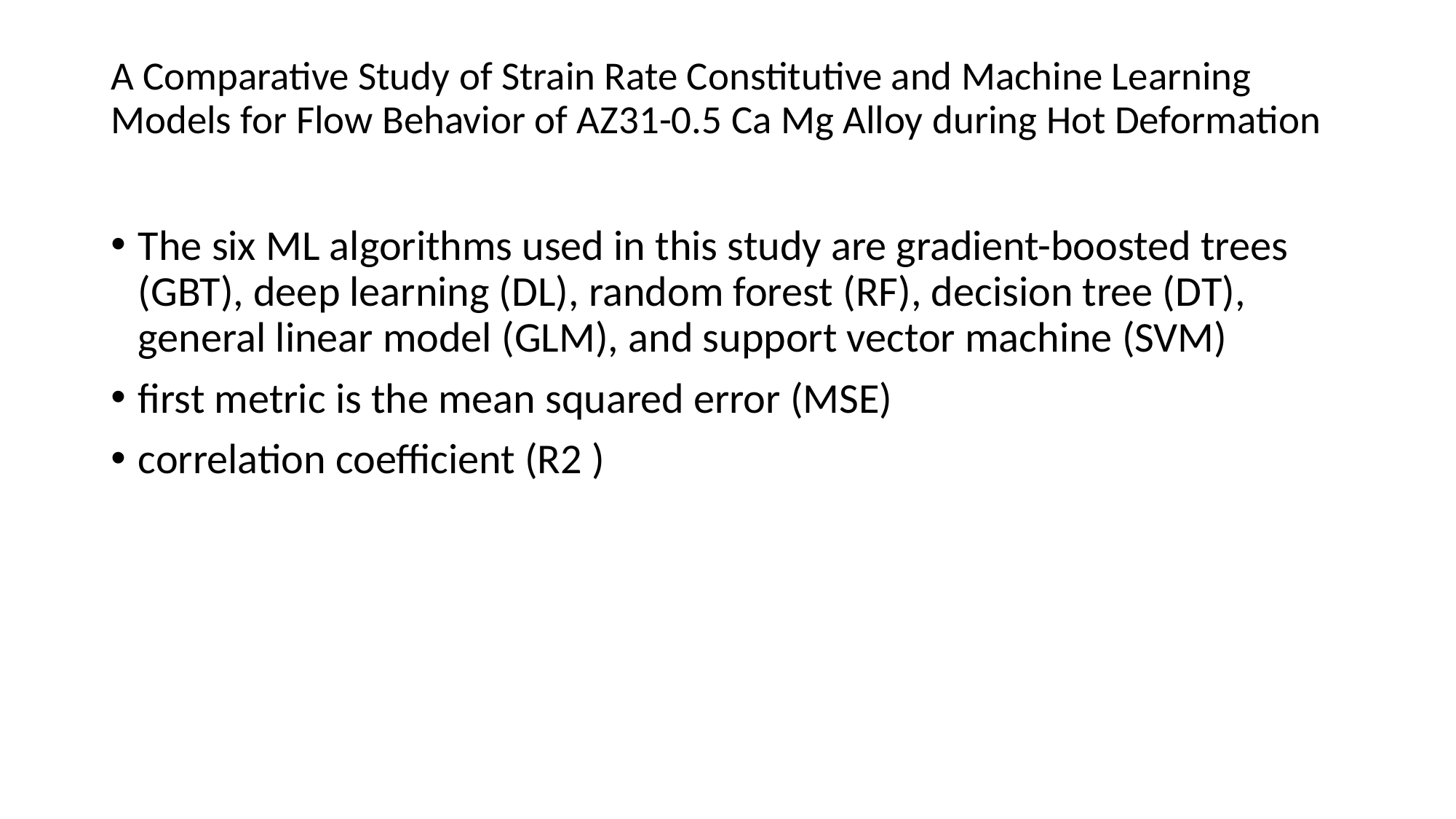

# A Comparative Study of Strain Rate Constitutive and Machine Learning Models for Flow Behavior of AZ31-0.5 Ca Mg Alloy during Hot Deformation
The six ML algorithms used in this study are gradient-boosted trees (GBT), deep learning (DL), random forest (RF), decision tree (DT), general linear model (GLM), and support vector machine (SVM)
first metric is the mean squared error (MSE)
correlation coefficient (R2 )